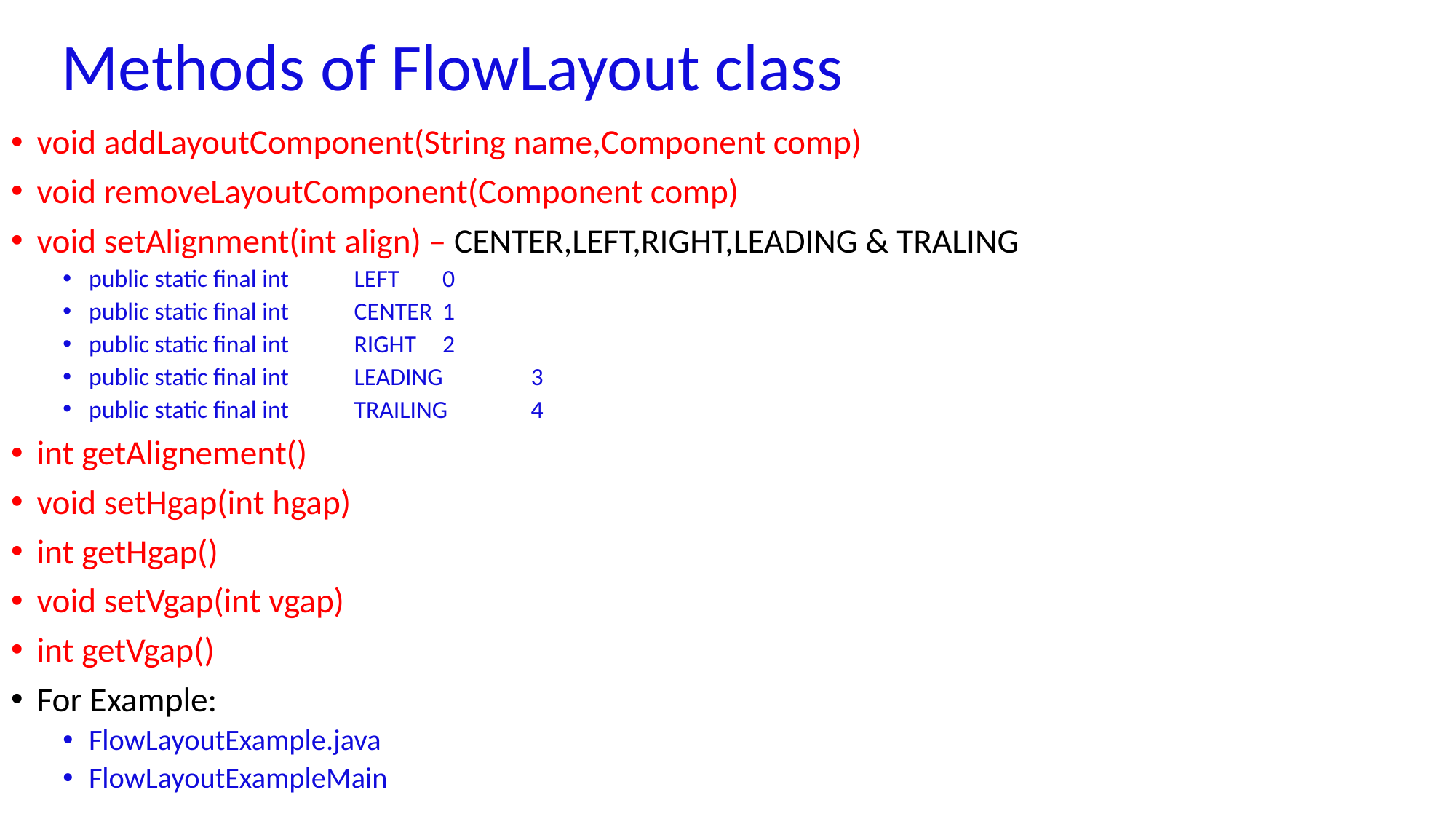

# Methods of FlowLayout class
void addLayoutComponent(String name,Component comp)
void removeLayoutComponent(Component comp)
void setAlignment(int align) – CENTER,LEFT,RIGHT,LEADING & TRALING
public static final int	LEFT			0
public static final int	CENTER			1
public static final int	RIGHT			2
public static final int	LEADING		3
public static final int	TRAILING		4
int getAlignement()
void setHgap(int hgap)
int getHgap()
void setVgap(int vgap)
int getVgap()
For Example:
FlowLayoutExample.java
FlowLayoutExampleMain